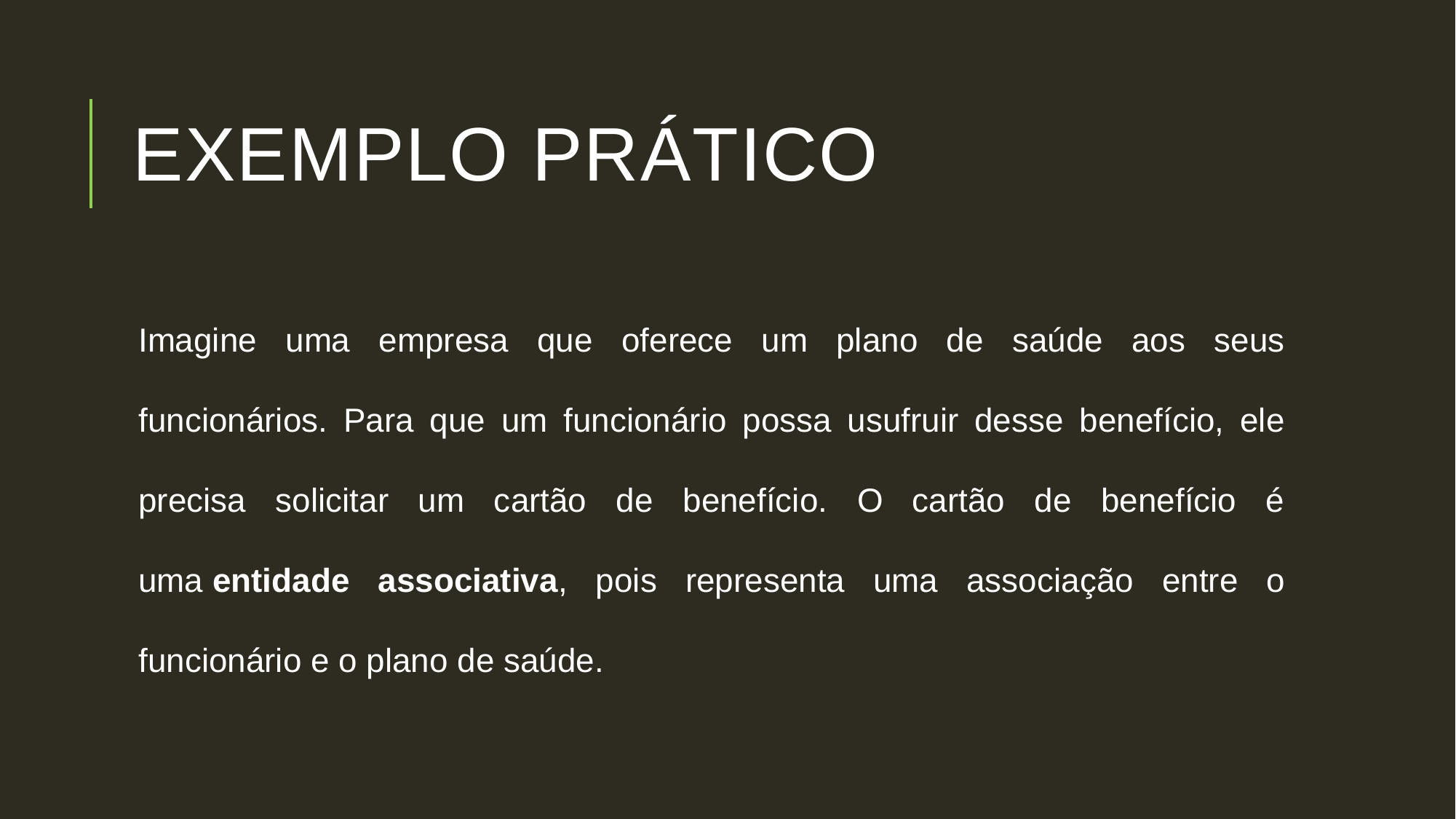

# EXEMPLO PRÁTICO
Imagine uma empresa que oferece um plano de saúde aos seus funcionários. Para que um funcionário possa usufruir desse benefício, ele precisa solicitar um cartão de benefício. O cartão de benefício é uma entidade associativa, pois representa uma associação entre o funcionário e o plano de saúde.